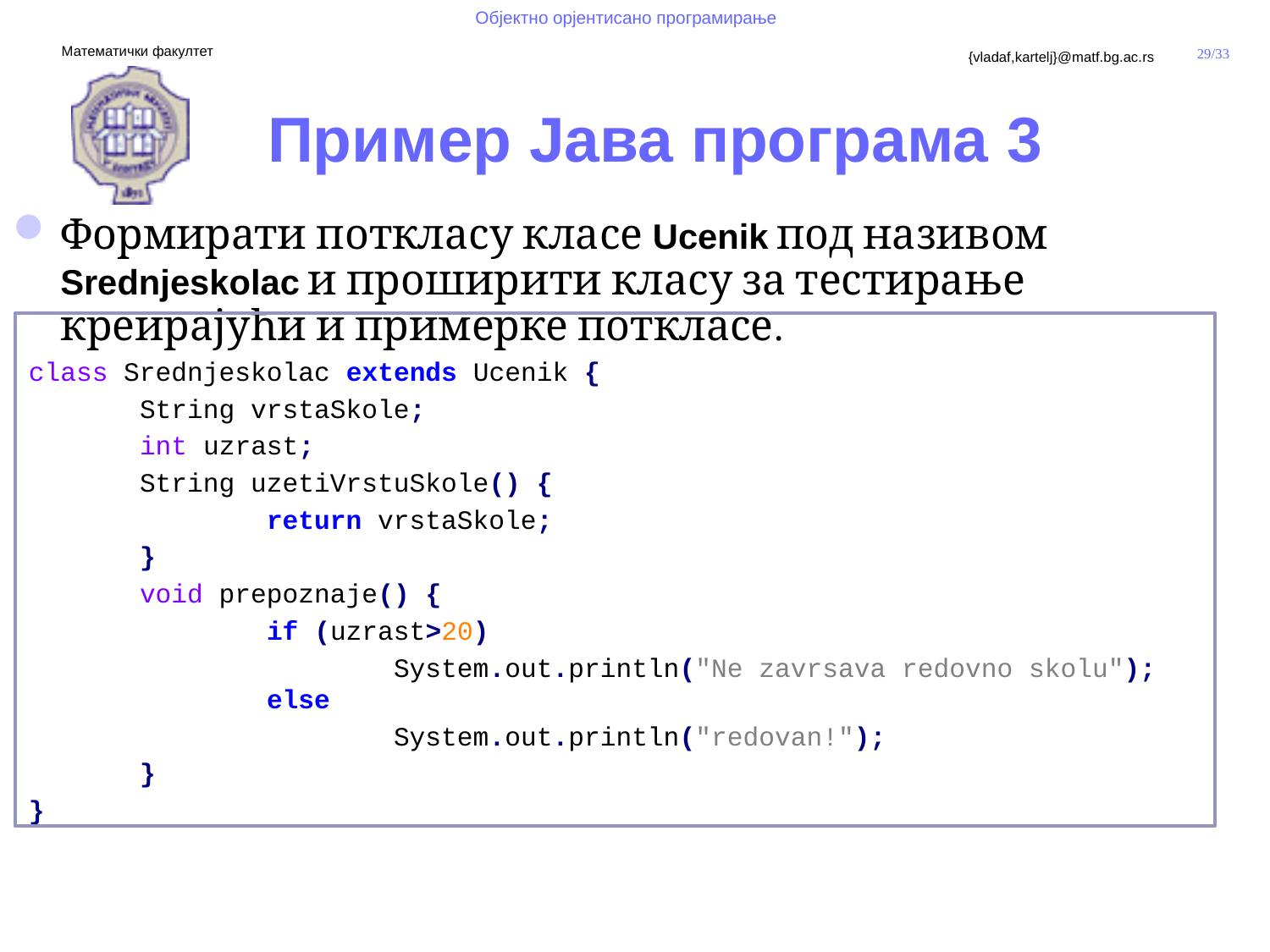

# Пример Јава програма 3
Формирати поткласу класе Ucenik под називом Srednjeskolac и проширити класу за тестирање креирајући и примерке поткласе.
 class Srednjeskolac extends Ucenik {
	String vrstaSkole;
	int uzrast;
	String uzetiVrstuSkole() {
		return vrstaSkole;
	}
	void prepoznaje() {
		if (uzrast>20)
			System.out.println("Ne zavrsava redovno skolu"); 		else
			System.out.println("redovan!");
	}
 }